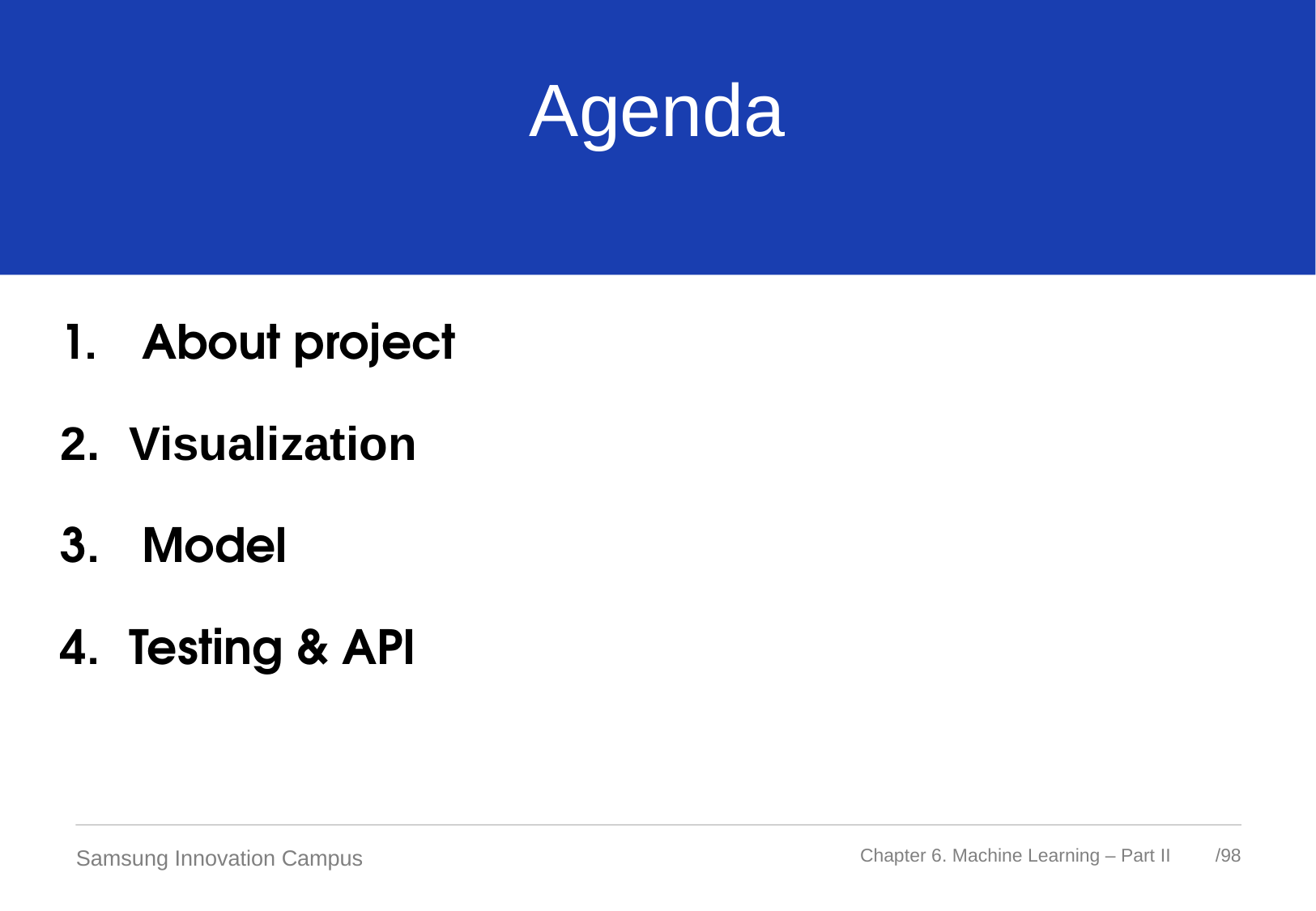

Agenda
# About project
Visualization
 Model
Testing & API